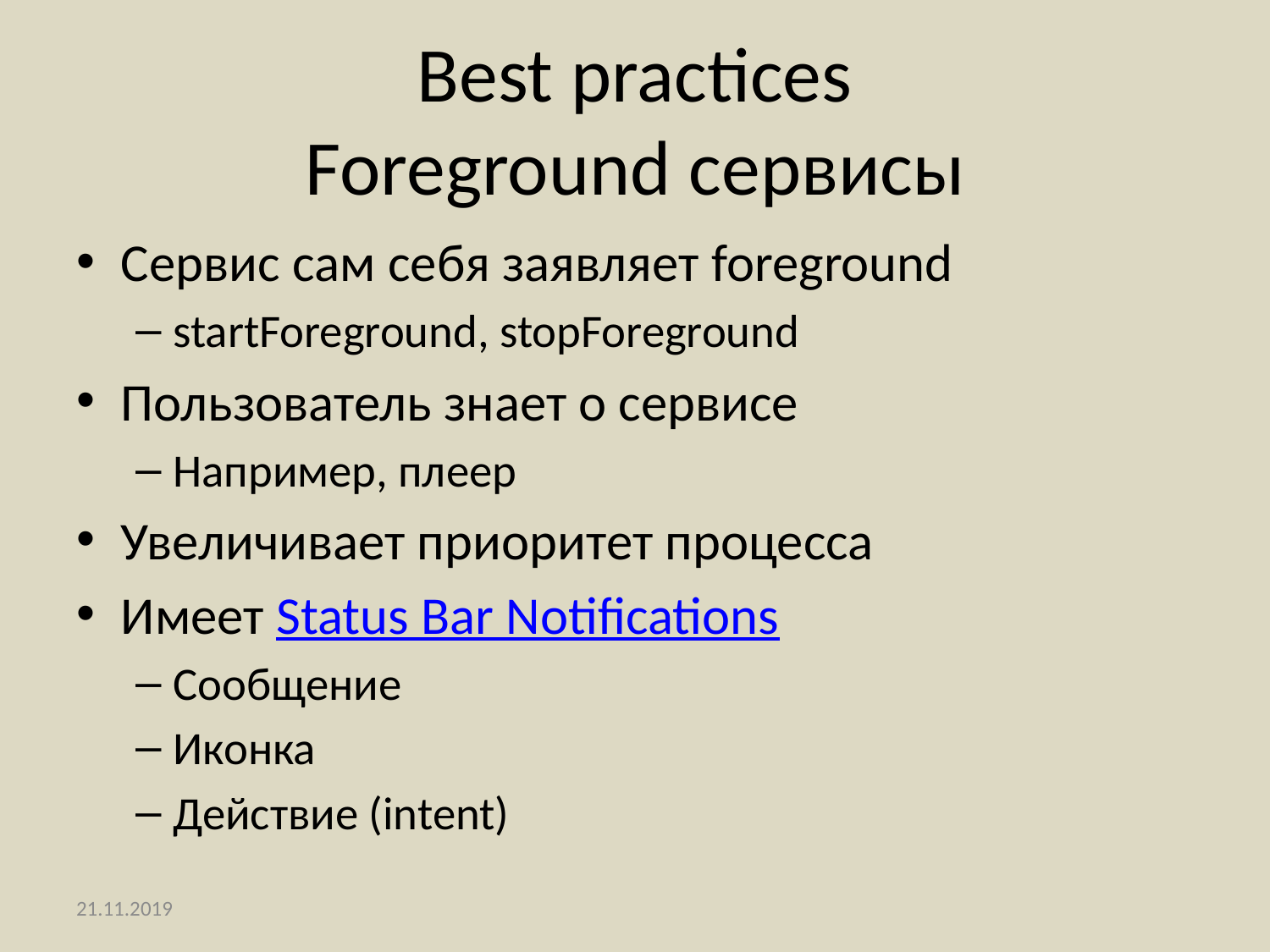

# Best practices Foreground сервисы
Сервис сам себя заявляет foreground
startForeground, stopForeground
Пользователь знает о сервисе
Например, плеер
Увеличивает приоритет процесса
Имеет Status Bar Notifications
Сообщение
Иконка
Действие (intent)
21.11.2019